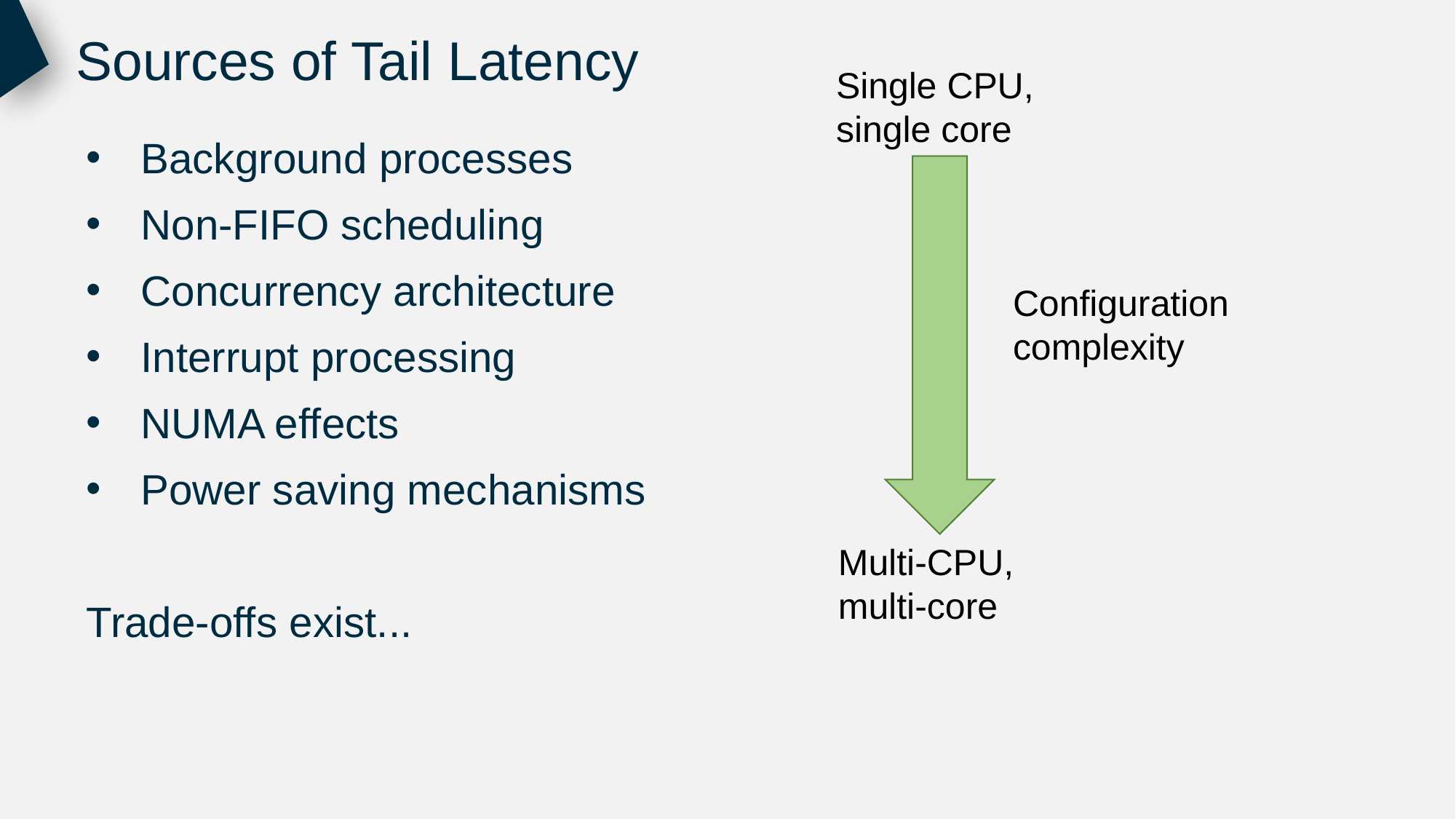

Sources of Tail Latency
Single CPU, single core
Background processes
Non-FIFO scheduling
Concurrency architecture
Interrupt processing
NUMA effects
Power saving mechanisms

Trade-offs exist...

Configuration complexity
Multi-CPU,
multi-core